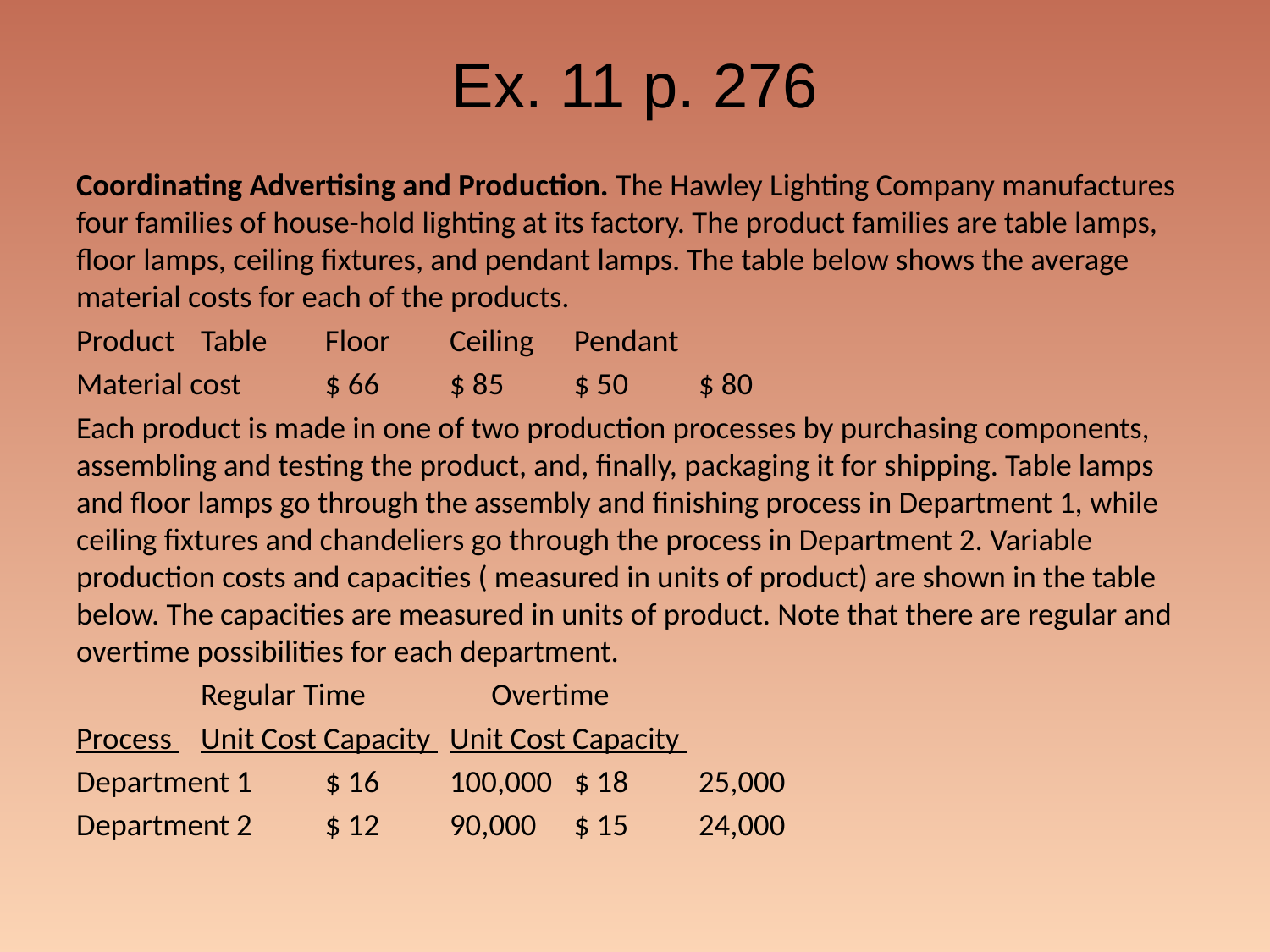

# Ex. 11 p. 276
Coordinating Advertising and Production. The Hawley Lighting Company manufactures four families of house-hold lighting at its factory. The product families are table lamps, floor lamps, ceiling fixtures, and pendant lamps. The table below shows the average material costs for each of the products.
Product 		Table 	Floor 	Ceiling 	Pendant
Material cost 	$ 66 	$ 85 	$ 50 	$ 80
Each product is made in one of two production processes by purchasing components, assembling and testing the product, and, finally, packaging it for shipping. Table lamps and floor lamps go through the assembly and finishing process in Department 1, while ceiling fixtures and chandeliers go through the process in Department 2. Variable production costs and capacities ( measured in units of product) are shown in the table below. The capacities are measured in units of product. Note that there are regular and overtime possibilities for each department.
		Regular Time 		      Overtime
Process 		Unit Cost Capacity 		Unit Cost Capacity
Department 1 	$ 16 	100,000 		$ 18 	25,000
Department 2 	$ 12 	90,000 		$ 15 	24,000